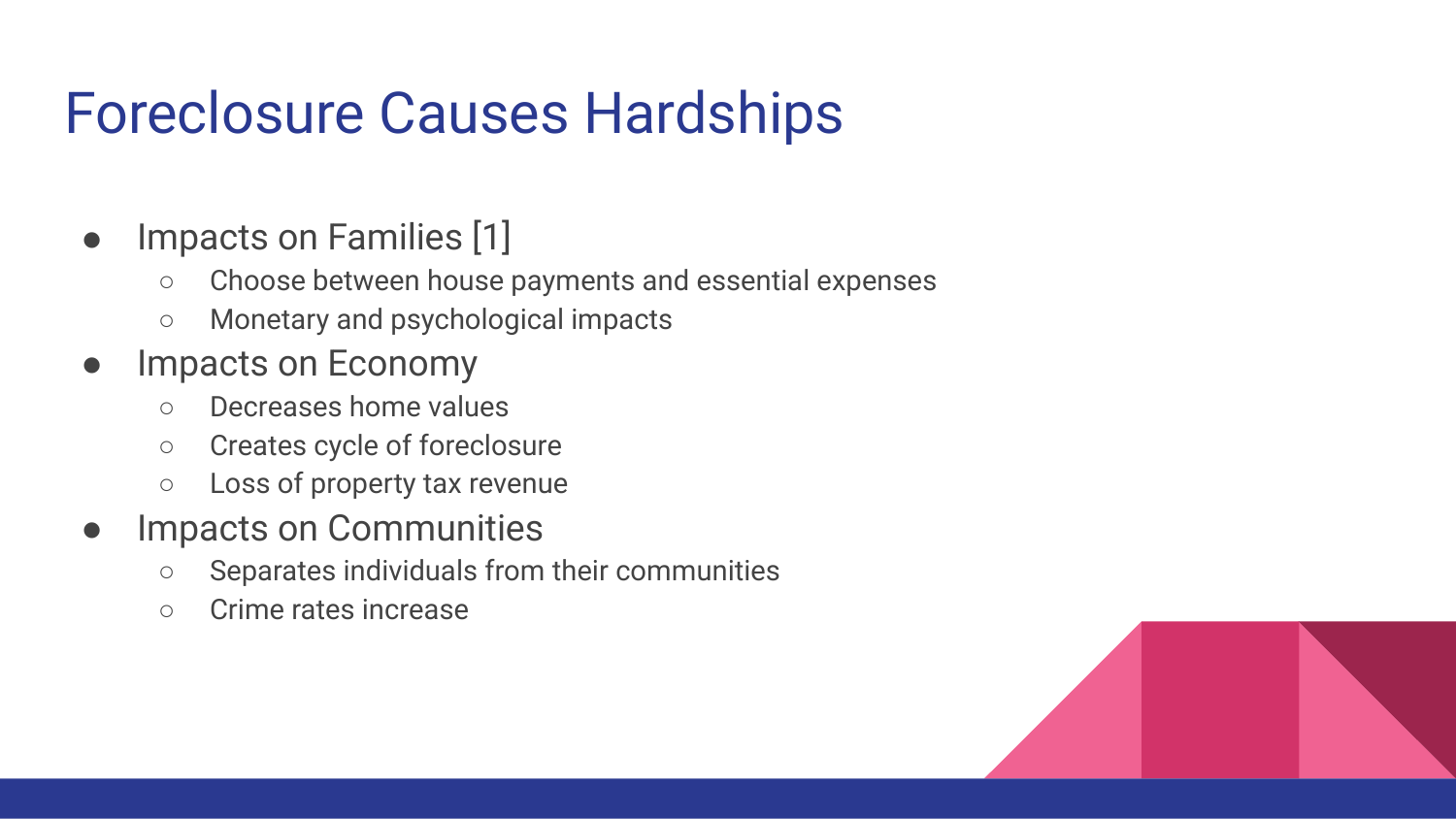

# Foreclosure Causes Hardships
Impacts on Families [1]
Choose between house payments and essential expenses
Monetary and psychological impacts
Impacts on Economy
Decreases home values
Creates cycle of foreclosure
Loss of property tax revenue
Impacts on Communities
Separates individuals from their communities
Crime rates increase